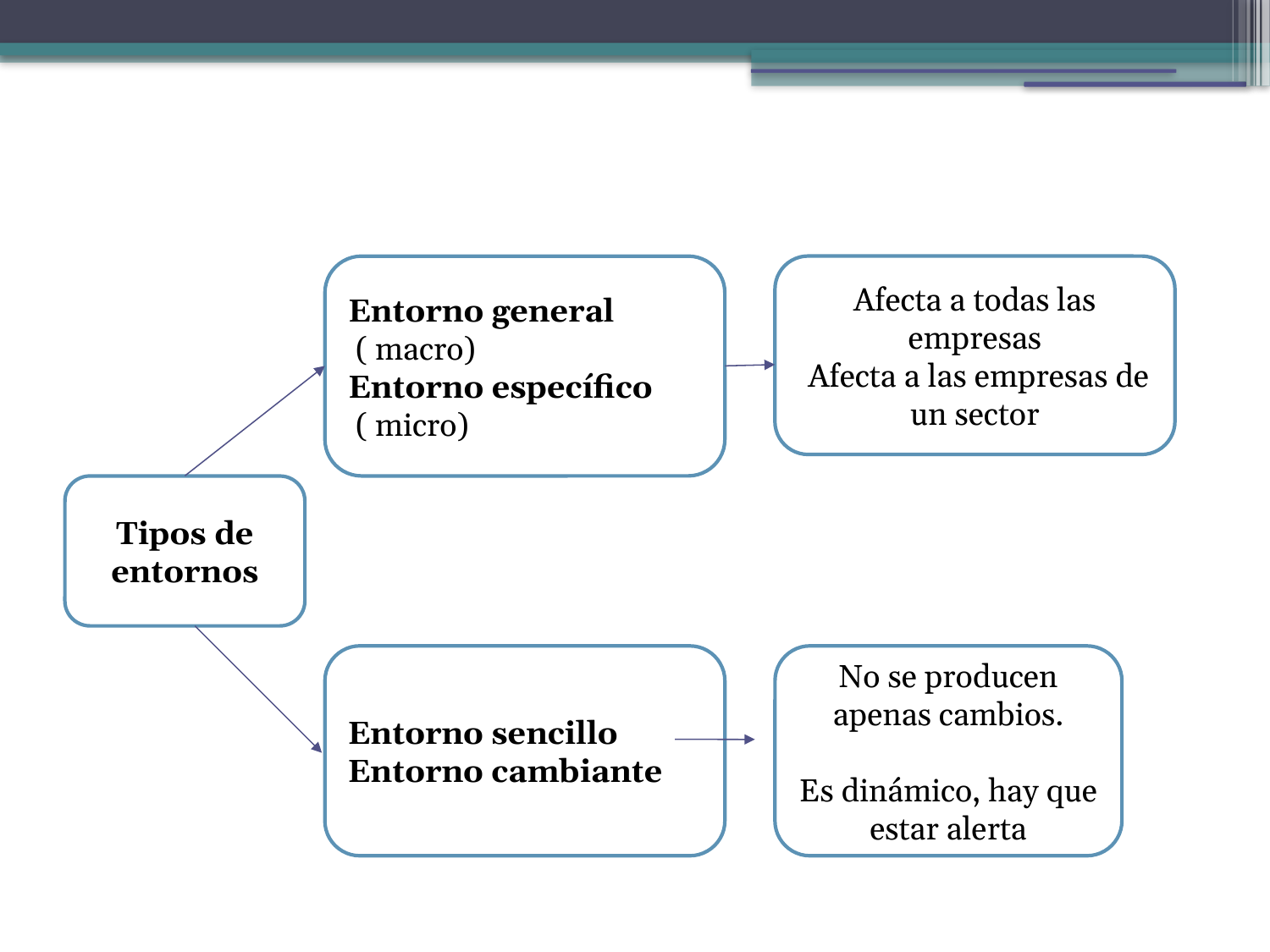

Entorno general
 ( macro)
Entorno específico
 ( micro)
Afecta a todas las empresas
 Afecta a las empresas de un sector

Tipos de entornos

Entorno sencillo
Entorno cambiante
No se producen apenas cambios.

Es dinámico, hay que estar alerta